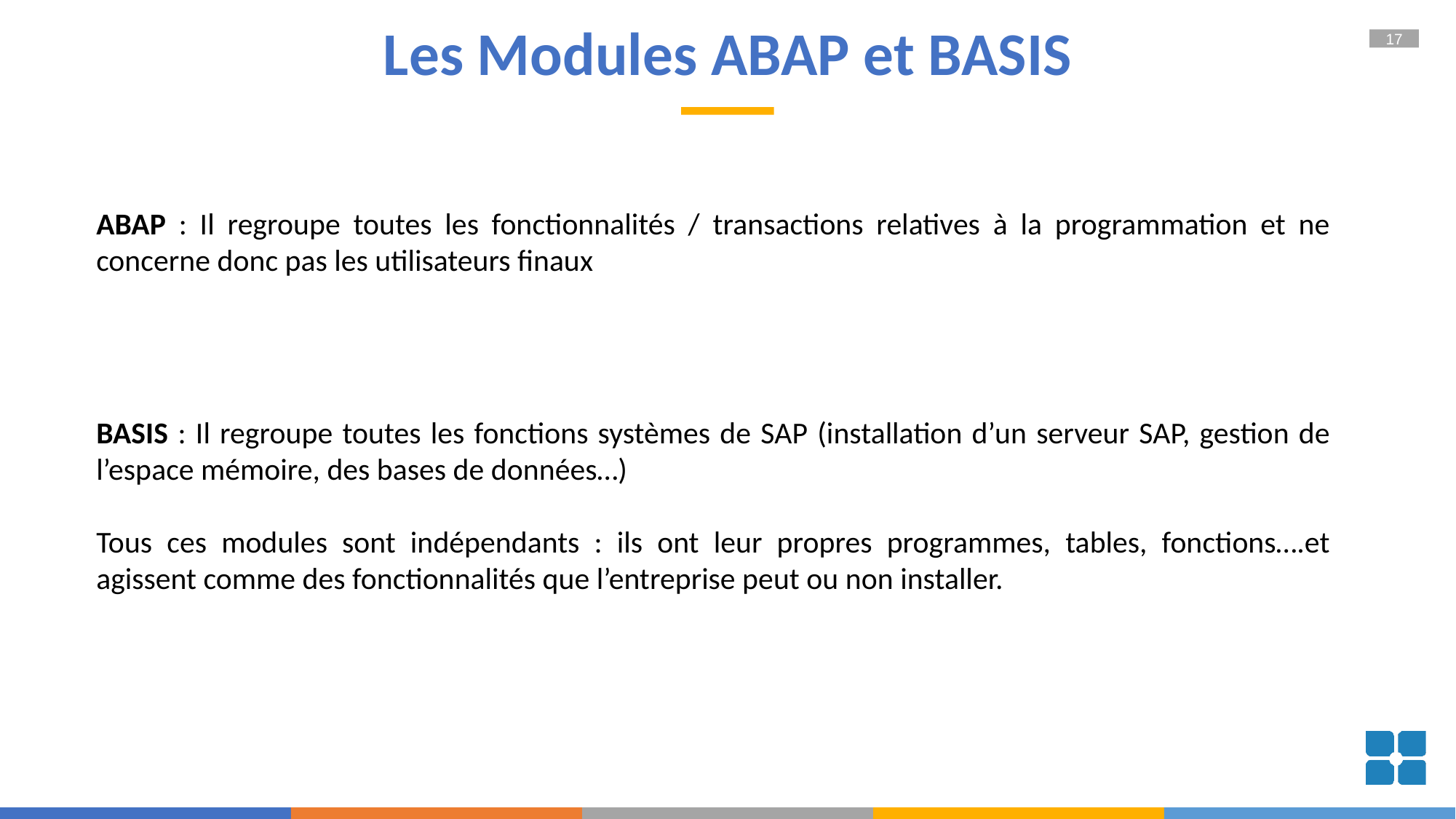

# Les Modules ABAP et BASIS

ABAP : Il regroupe toutes les fonctionnalités / transactions relatives à la programmation et ne concerne donc pas les utilisateurs finaux

BASIS : Il regroupe toutes les fonctions systèmes de SAP (installation d’un serveur SAP, gestion de l’espace mémoire, des bases de données…)

Tous ces modules sont indépendants : ils ont leur propres programmes, tables, fonctions….et agissent comme des fonctionnalités que l’entreprise peut ou non installer.